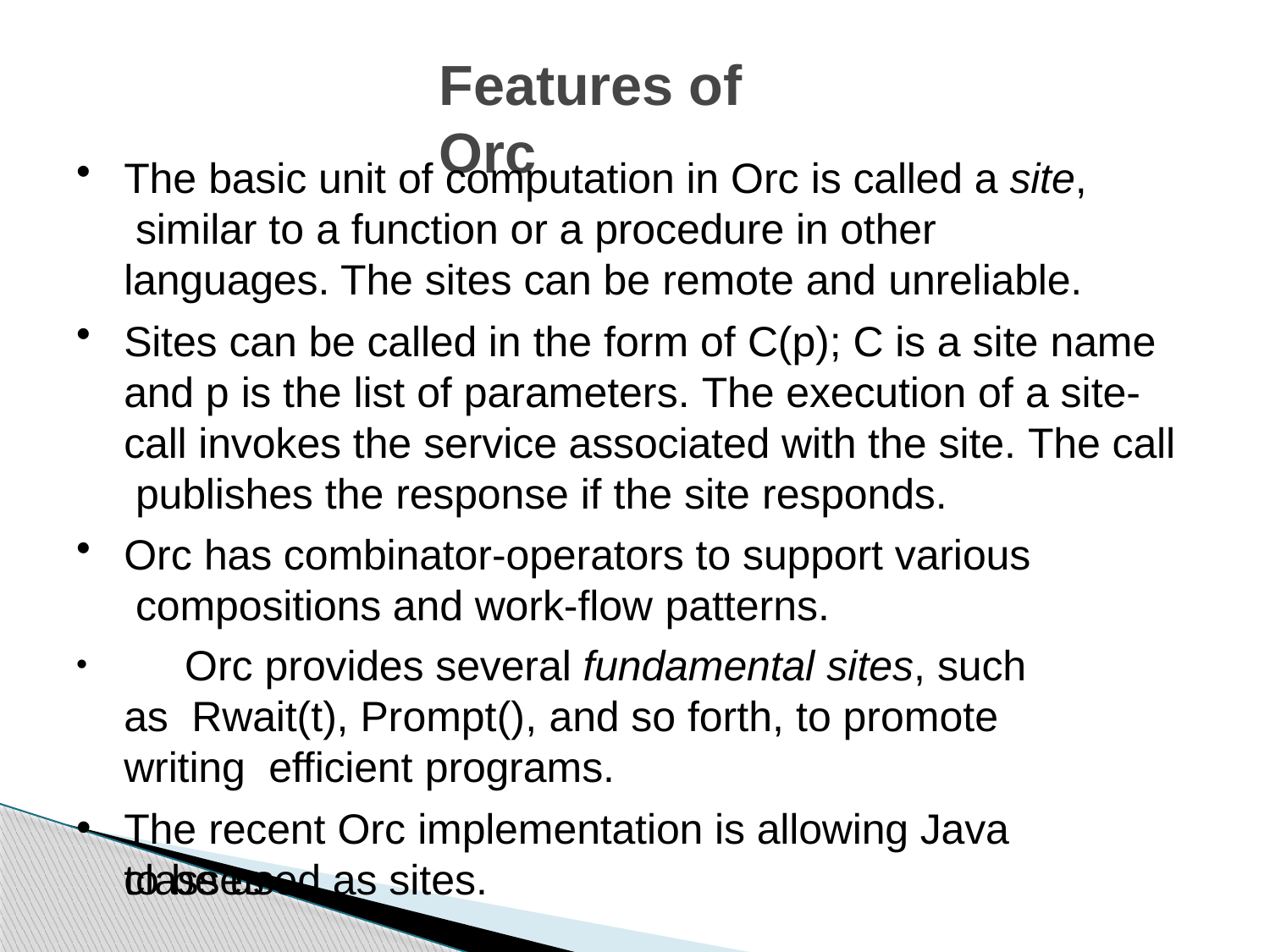

# Features of Orc
The basic unit of computation in Orc is called a site,  similar to a function or a procedure in other  languages. The sites can be remote and unreliable.
Sites can be called in the form of C(p); C is a site name  and p is the list of parameters. The execution of a site-  call invokes the service associated with the site. The call  publishes the response if the site responds.
Orc has combinator-operators to support various  compositions and work-flow patterns.
	Orc provides several fundamental sites, such as  Rwait(t), Prompt(), and so forth, to promote writing  efficient programs.
The recent Orc implementation is allowing Java classes
to be used as sites.